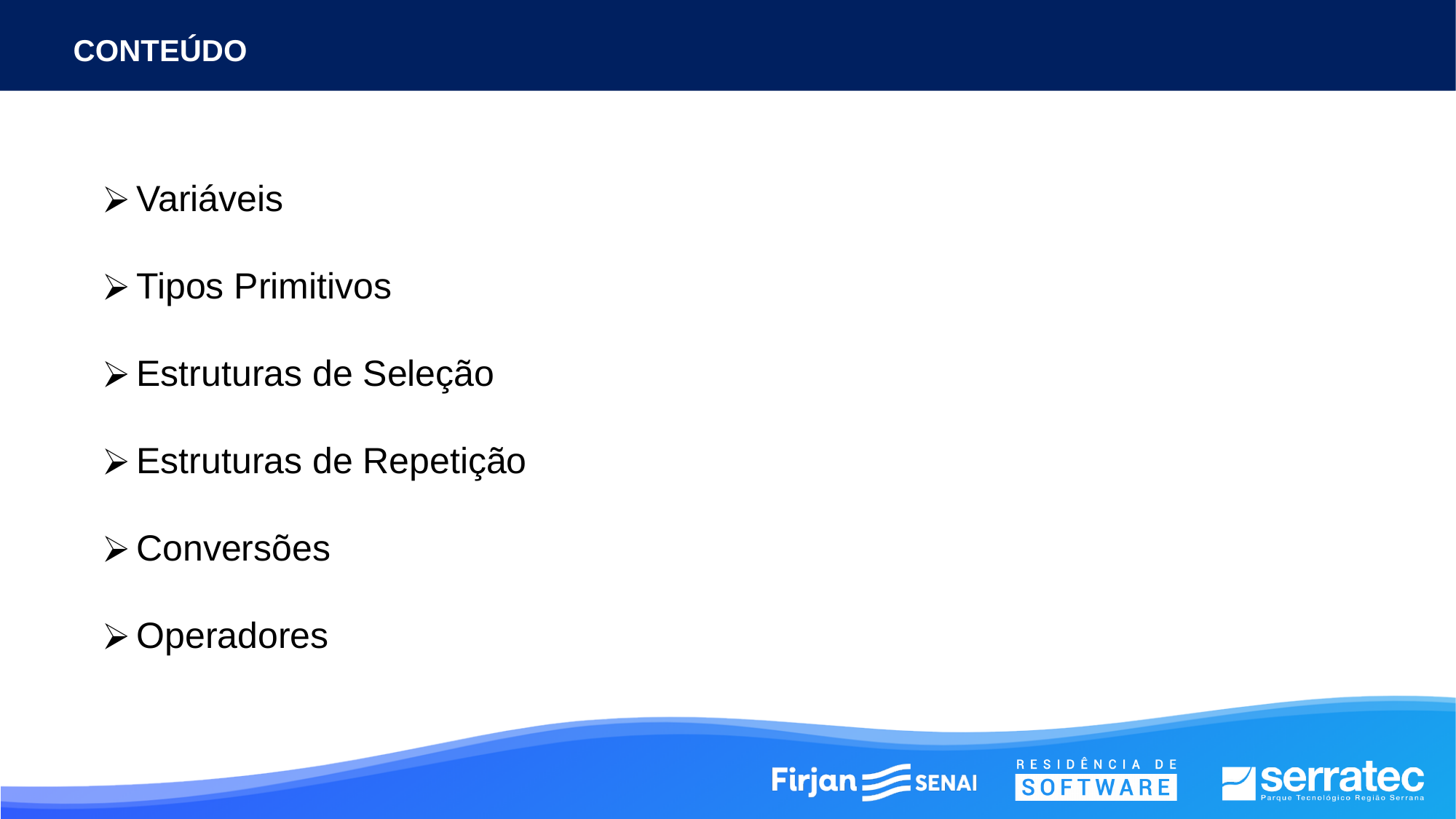

CONTEÚDO
Variáveis
Tipos Primitivos
Estruturas de Seleção
Estruturas de Repetição
Conversões
Operadores